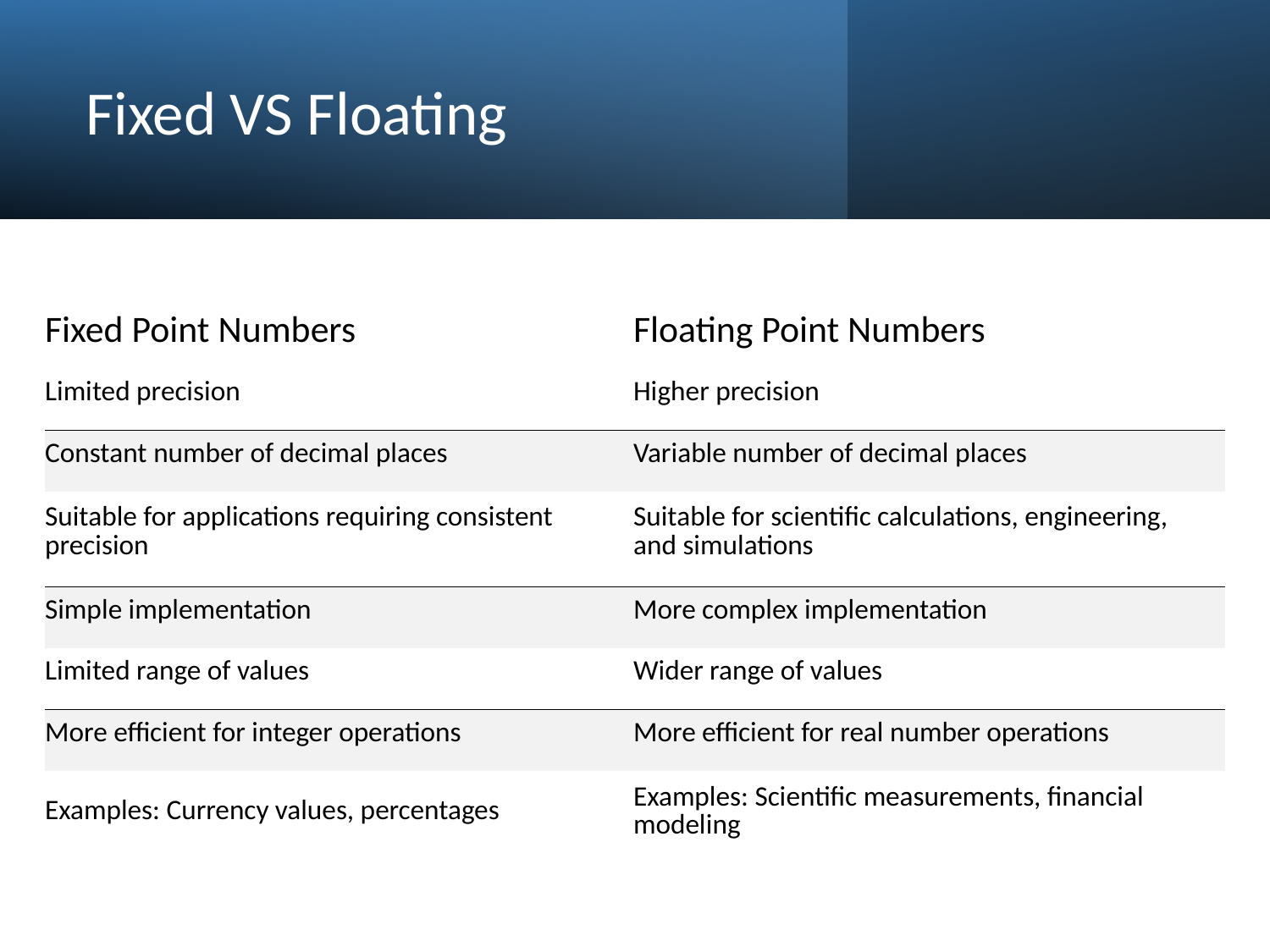

# Fixed VS Floating
| Fixed Point Numbers | Floating Point Numbers |
| --- | --- |
| Limited precision | Higher precision |
| Constant number of decimal places | Variable number of decimal places |
| Suitable for applications requiring consistent precision | Suitable for scientific calculations, engineering, and simulations |
| Simple implementation | More complex implementation |
| Limited range of values | Wider range of values |
| More efficient for integer operations | More efficient for real number operations |
| Examples: Currency values, percentages | Examples: Scientific measurements, financial modeling |